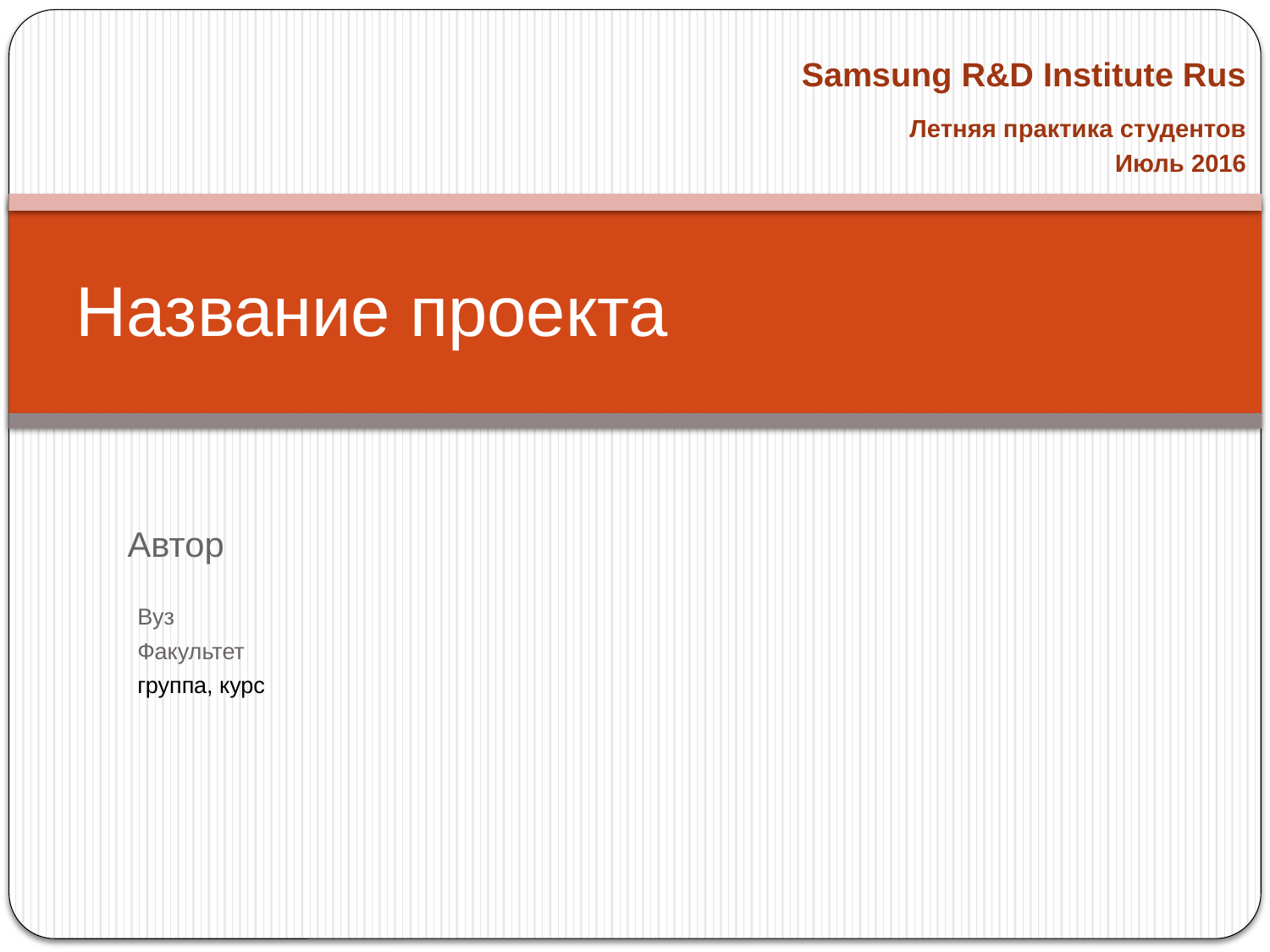

Samsung R&D Institute Rus
Летняя практика студентов
Июль 2016
# Название проекта
Автор
Вуз
Факультет
группа, курс